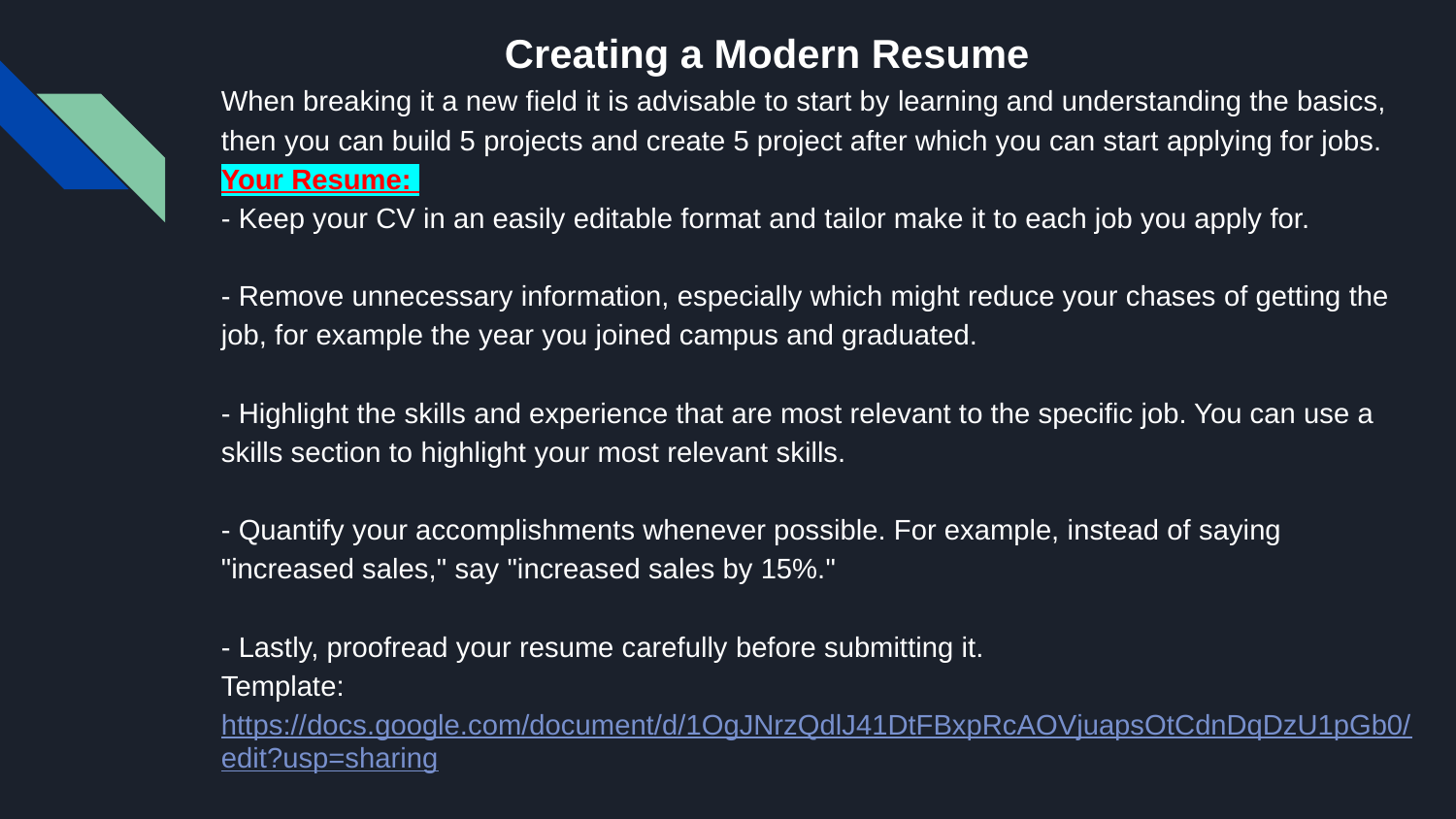

# Creating a Modern Resume
When breaking it a new field it is advisable to start by learning and understanding the basics, then you can build 5 projects and create 5 project after which you can start applying for jobs.
Your Resume:
- Keep your CV in an easily editable format and tailor make it to each job you apply for.

- Remove unnecessary information, especially which might reduce your chases of getting the job, for example the year you joined campus and graduated.

- Highlight the skills and experience that are most relevant to the specific job. You can use a skills section to highlight your most relevant skills.

- Quantify your accomplishments whenever possible. For example, instead of saying "increased sales," say "increased sales by 15%."

- Lastly, proofread your resume carefully before submitting it.
Template: https://docs.google.com/document/d/1OgJNrzQdlJ41DtFBxpRcAOVjuapsOtCdnDqDzU1pGb0/edit?usp=sharing